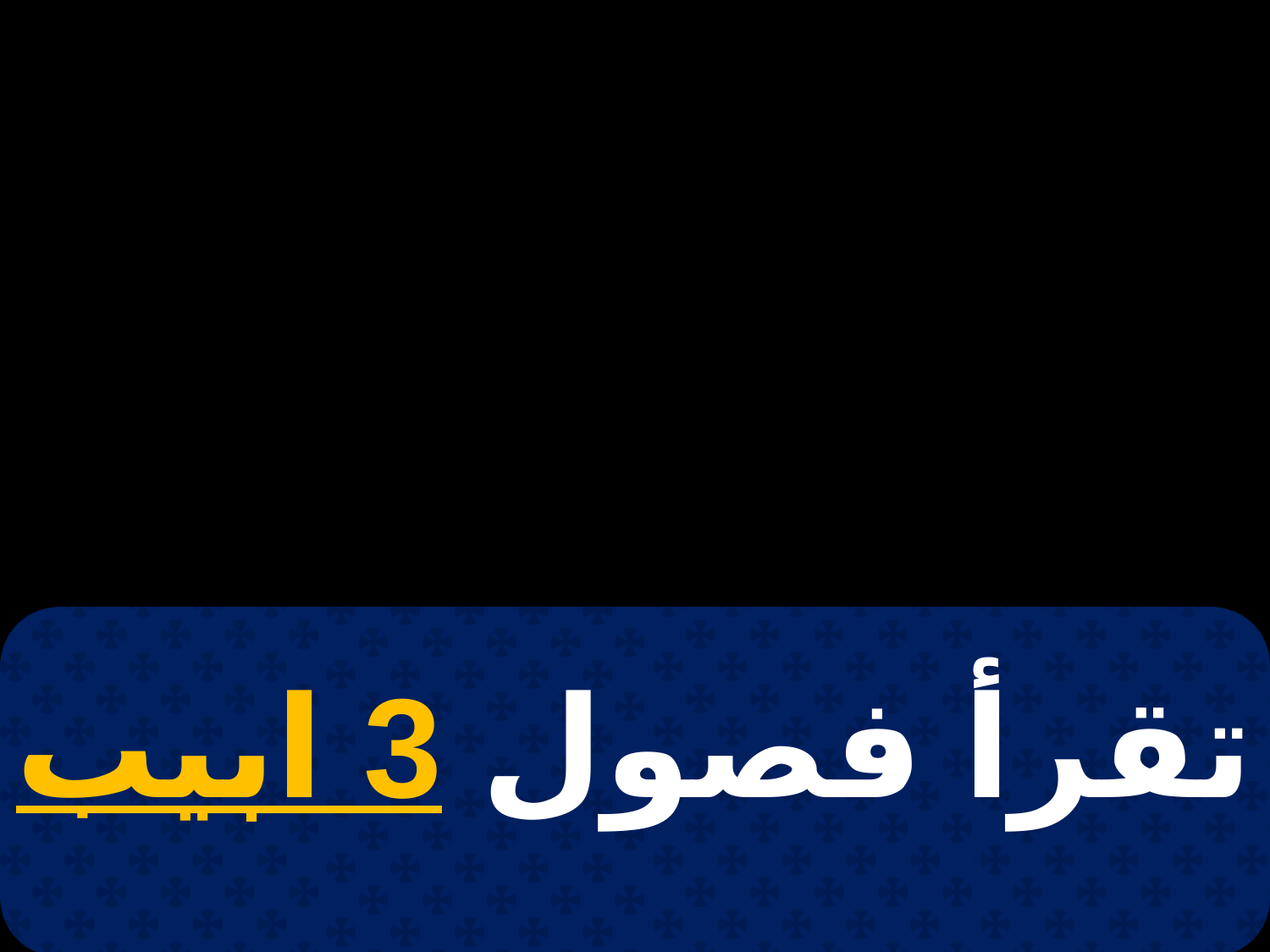

# 1 هاتور
تقرأ فصول 3 ابيب